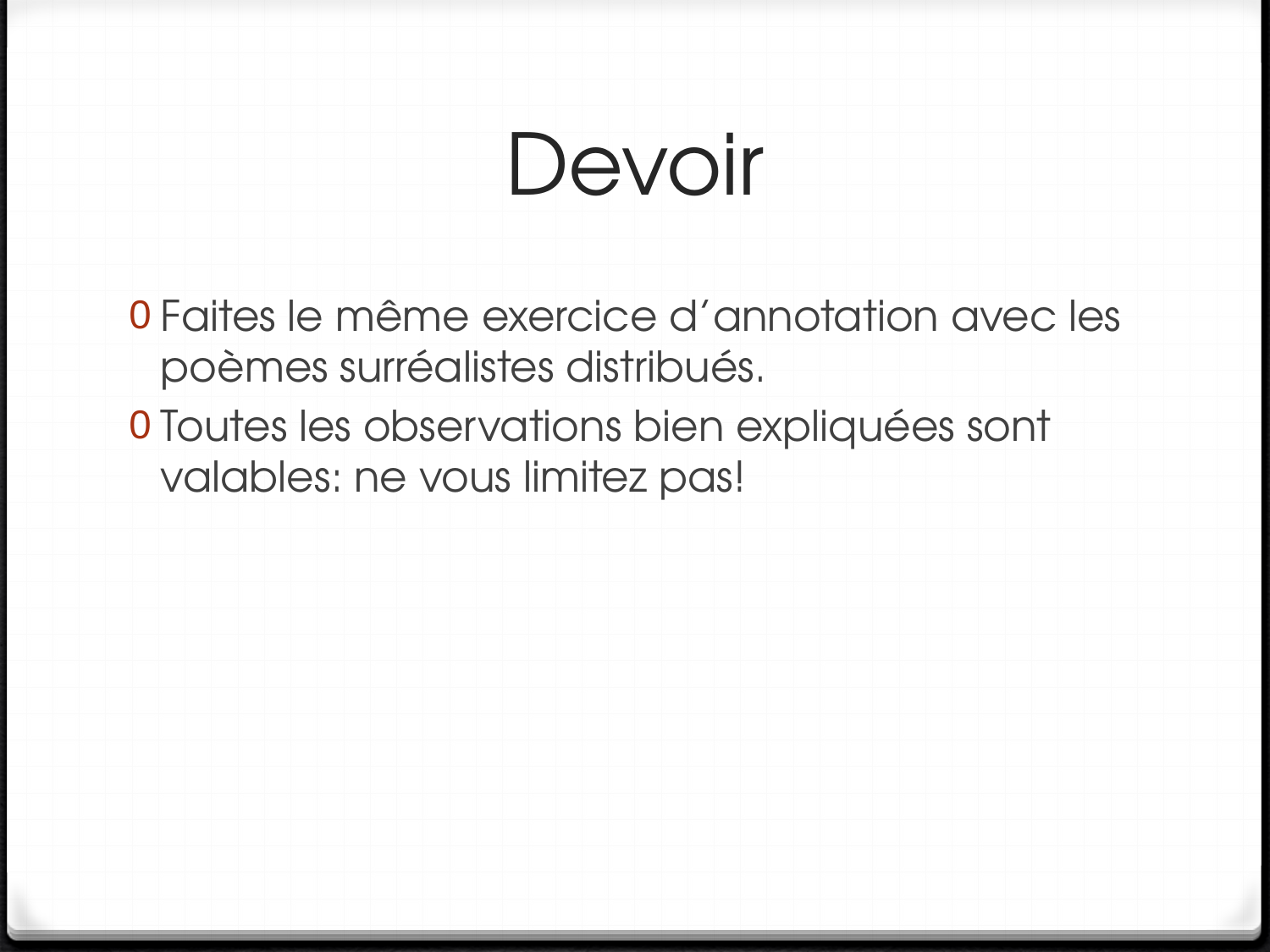

# Devoir
Faites le même exercice d’annotation avec les poèmes surréalistes distribués.
Toutes les observations bien expliquées sont valables: ne vous limitez pas!